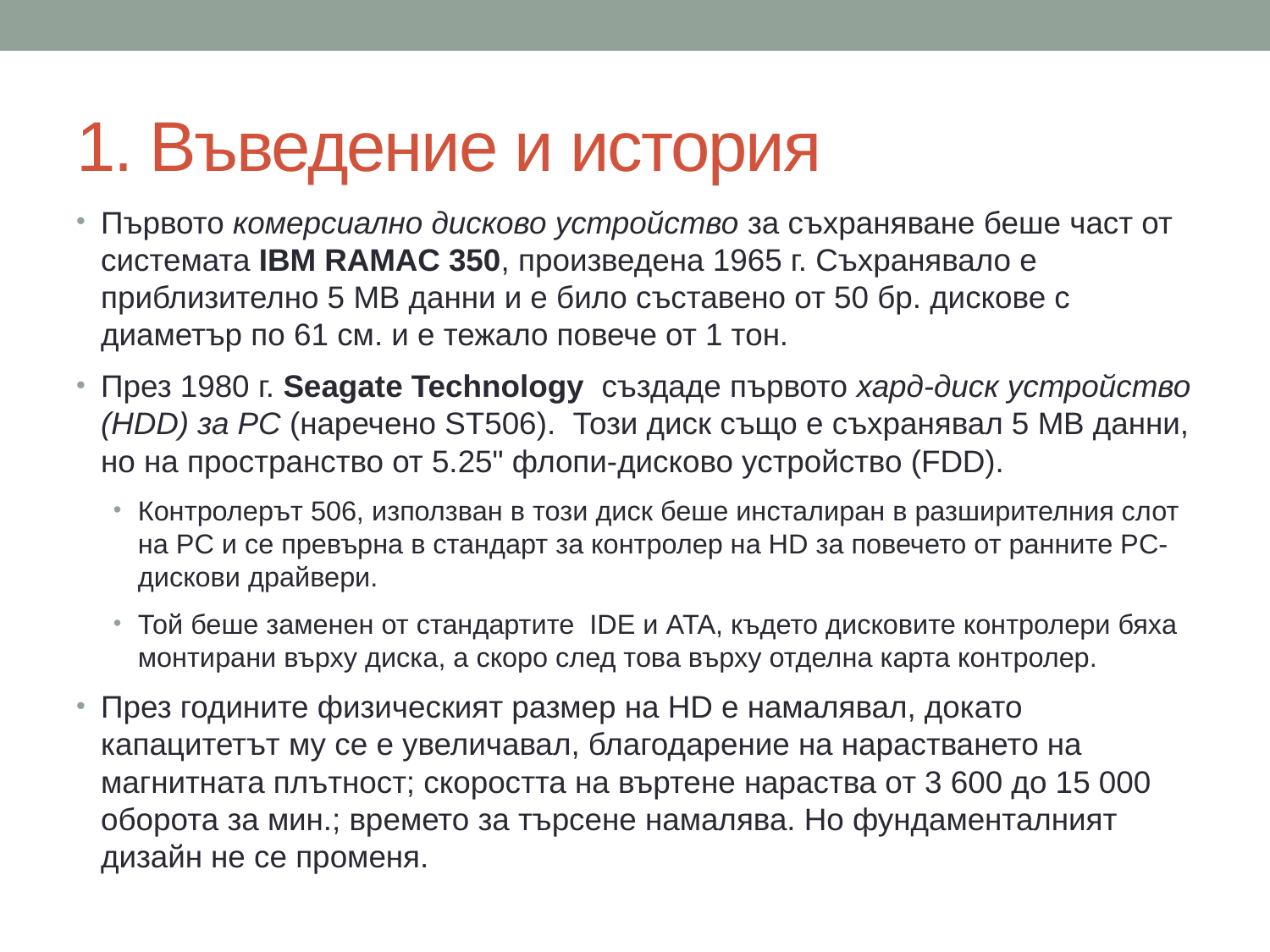

# 1. Въведение и история
Първото комерсиално дисково устройство за съхраняване беше част от системата IBM RAMAC 350, произведена 1965 г. Съхранявало е приблизително 5 МВ данни и е било съставено от 50 бр. дискове с диаметър по 61 см. и е тежало повече от 1 тон.
През 1980 г. Seagate Technology  създаде първото хард-диск устройство (HDD) за PC (наречено ST506).  Този диск също е съхранявал 5 МВ данни, но на пространство от 5.25" флопи-дисково устройство (FDD).
Контролерът 506, използван в този диск беше инсталиран в разширителния слот на PC и се превърна в стандарт за контролер на HD за повечето от ранните PC-дискови драйвери.
Той беше заменен от стандартите  IDE и ATA, където дисковите контролери бяха монтирани върху диска, а скоро след това върху отделна карта контролер.
През годините физическият размер на HD е намалявал, докато капацитетът му се е увеличавал, благодарение на нарастването на магнитната плътност; скоростта на въртене нараства от 3 600 до 15 000 оборота за мин.; времето за търсене намалява. Но фундаменталният дизайн не се променя.